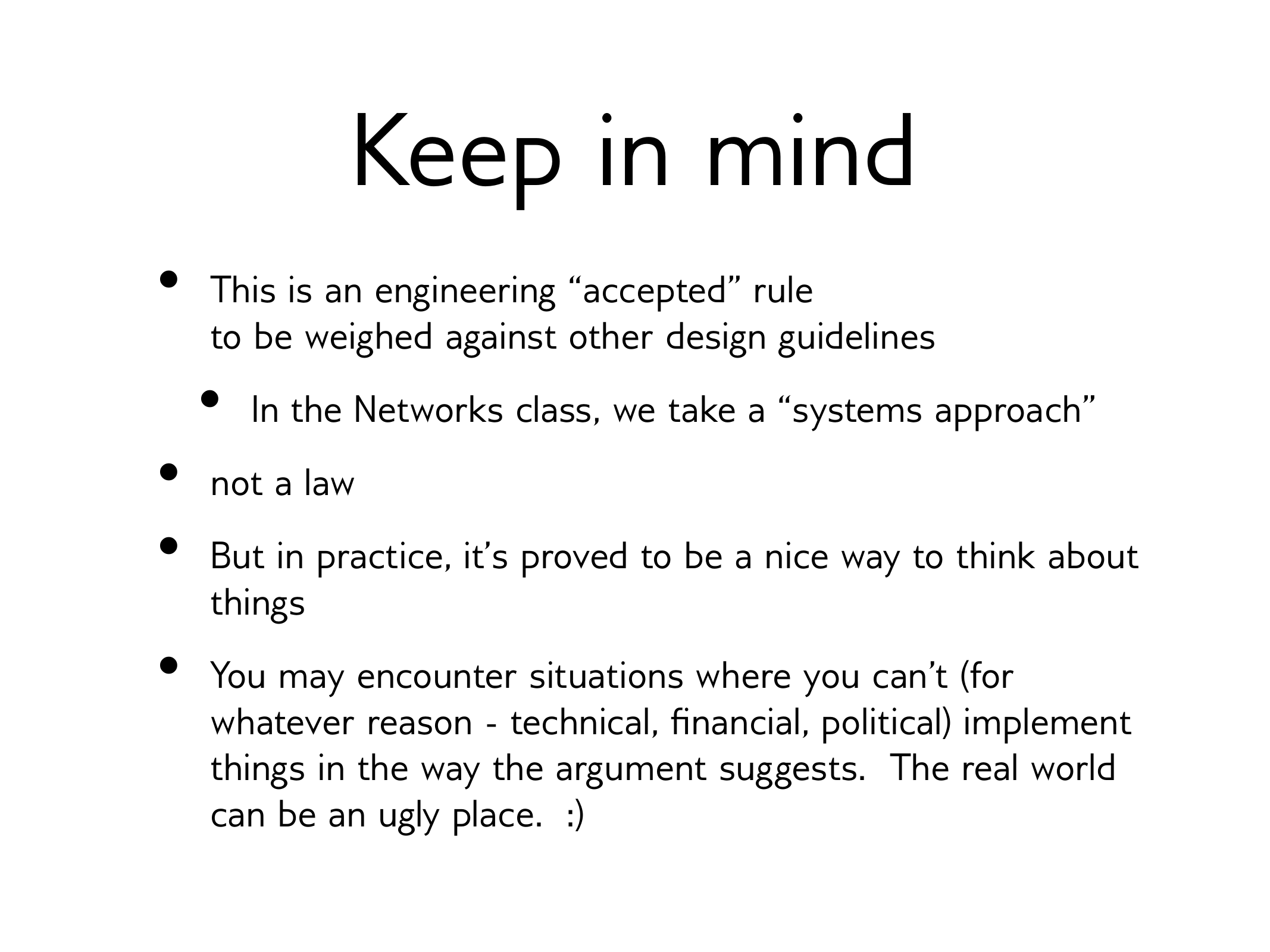

# Keep in mind
This is an engineering “accepted” rule
to be weighed against other design guidelines
In the Networks class, we take a “systems approach”
not a law
But in practice, it’s proved to be a nice way to think about things
You may encounter situations where you can’t (for whatever reason - technical, financial, political) implement things in the way the argument suggests.  The real world can be an ugly place.  :)